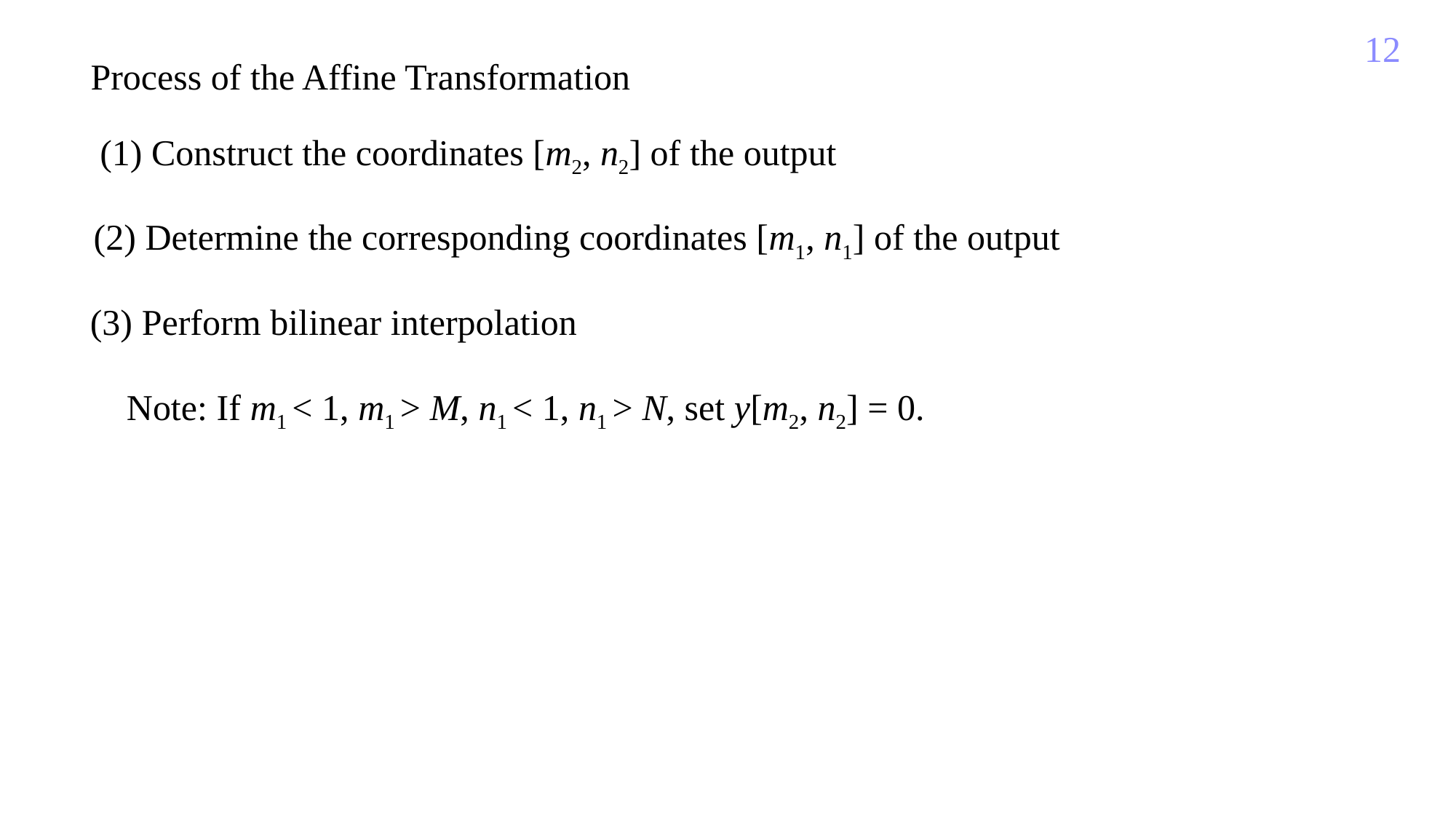

12
Process of the Affine Transformation
(1) Construct the coordinates [m2, n2] of the output
(2) Determine the corresponding coordinates [m1, n1] of the output
(3) Perform bilinear interpolation
Note: If m1 < 1, m1 > M, n1 < 1, n1 > N, set y[m2, n2] = 0.